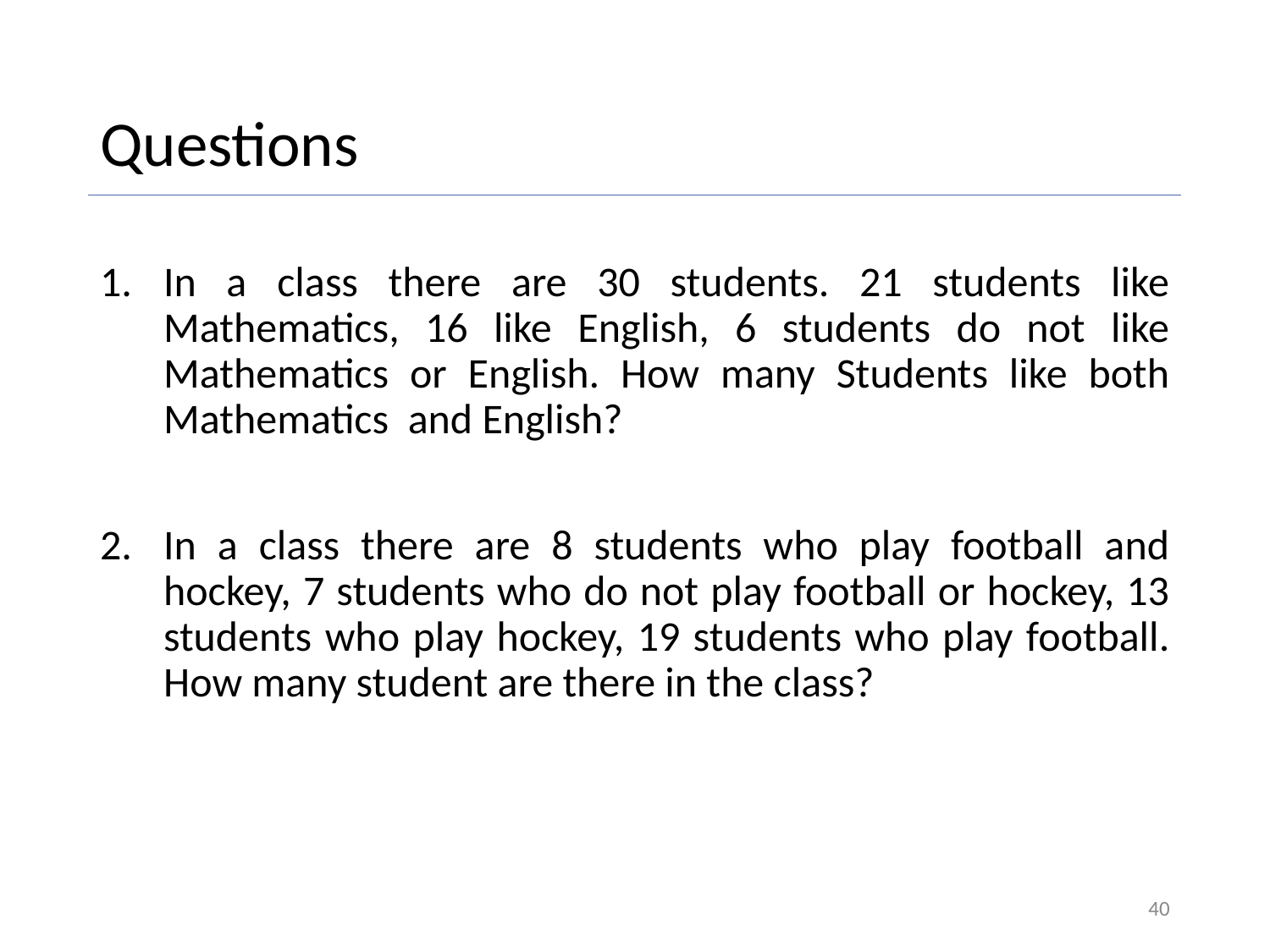

# Questions
In a class there are 30 students. 21 students like Mathematics, 16 like English, 6 students do not like Mathematics or English. How many Students like both Mathematics  and English?

In a class there are 8 students who play football and hockey, 7 students who do not play football or hockey, 13 students who play hockey, 19 students who play football. How many student are there in the class?

40